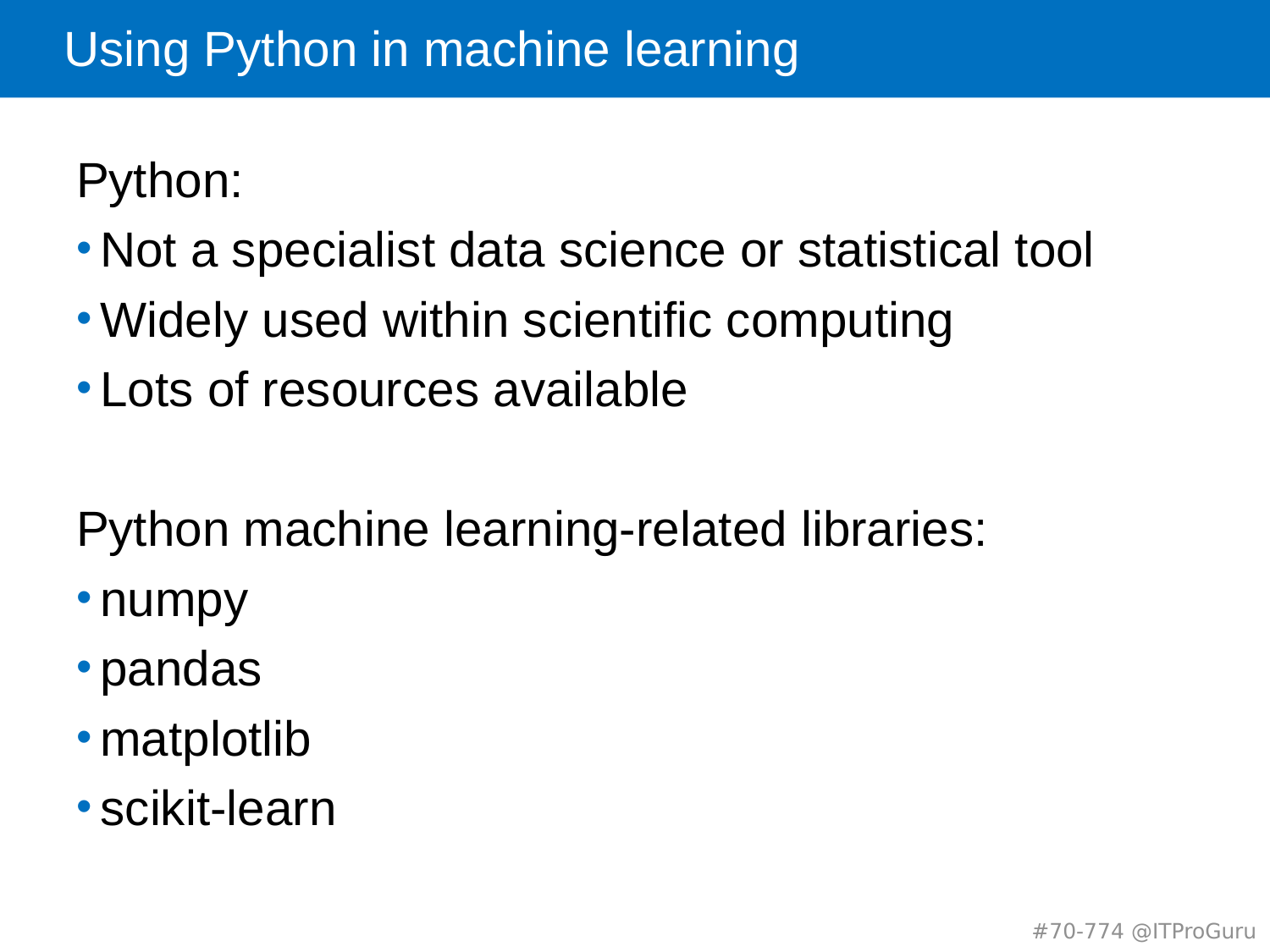

# Using Python in machine learning
Python:
Not a specialist data science or statistical tool
Widely used within scientific computing
Lots of resources available

Python machine learning-related libraries:
numpy
pandas
matplotlib
scikit-learn